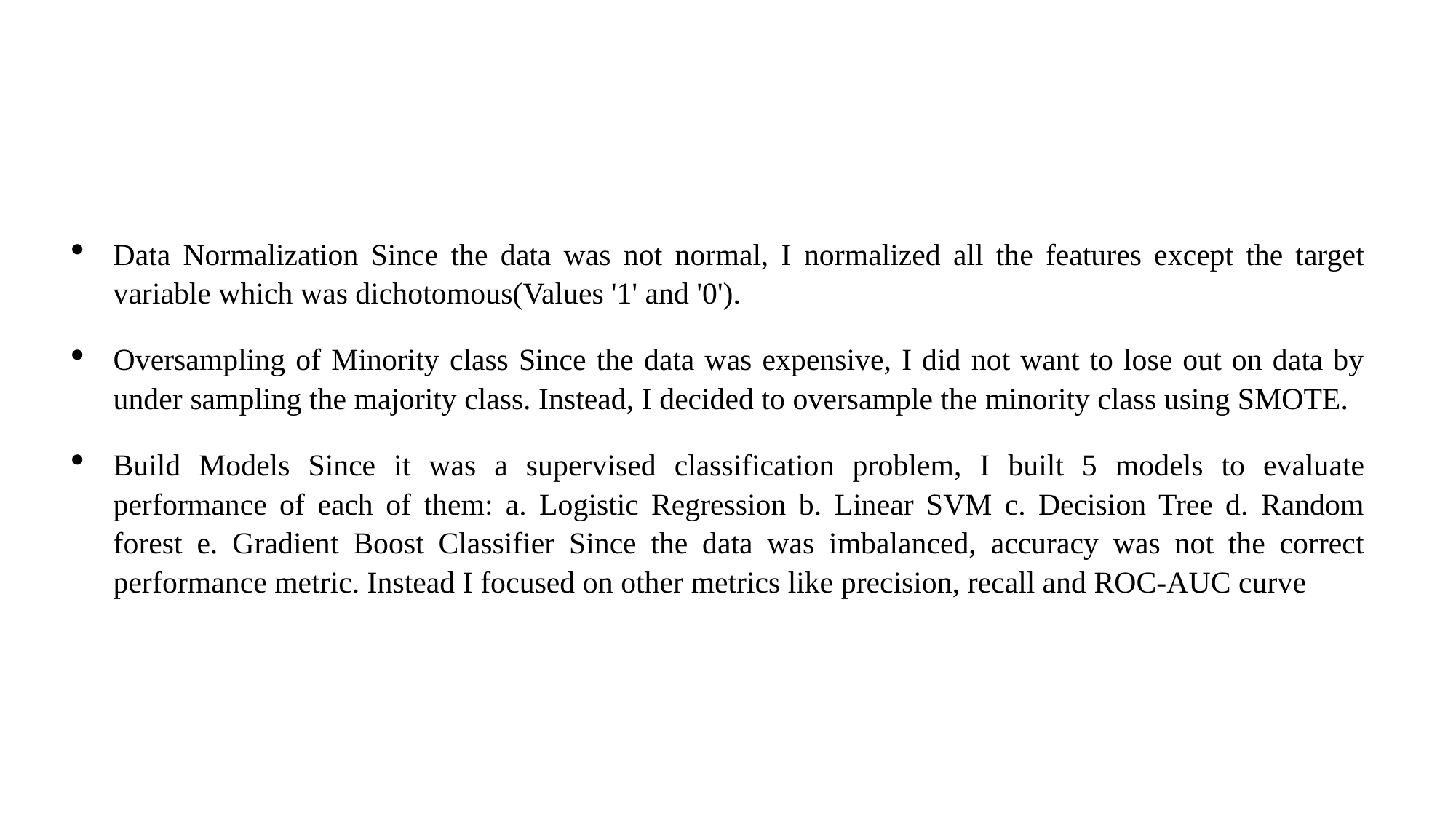

Data Normalization Since the data was not normal, I normalized all the features except the target variable which was dichotomous(Values '1' and '0').
Oversampling of Minority class Since the data was expensive, I did not want to lose out on data by under sampling the majority class. Instead, I decided to oversample the minority class using SMOTE.
Build Models Since it was a supervised classification problem, I built 5 models to evaluate performance of each of them: a. Logistic Regression b. Linear SVM c. Decision Tree d. Random forest e. Gradient Boost Classifier Since the data was imbalanced, accuracy was not the correct performance metric. Instead I focused on other metrics like precision, recall and ROC-AUC curve